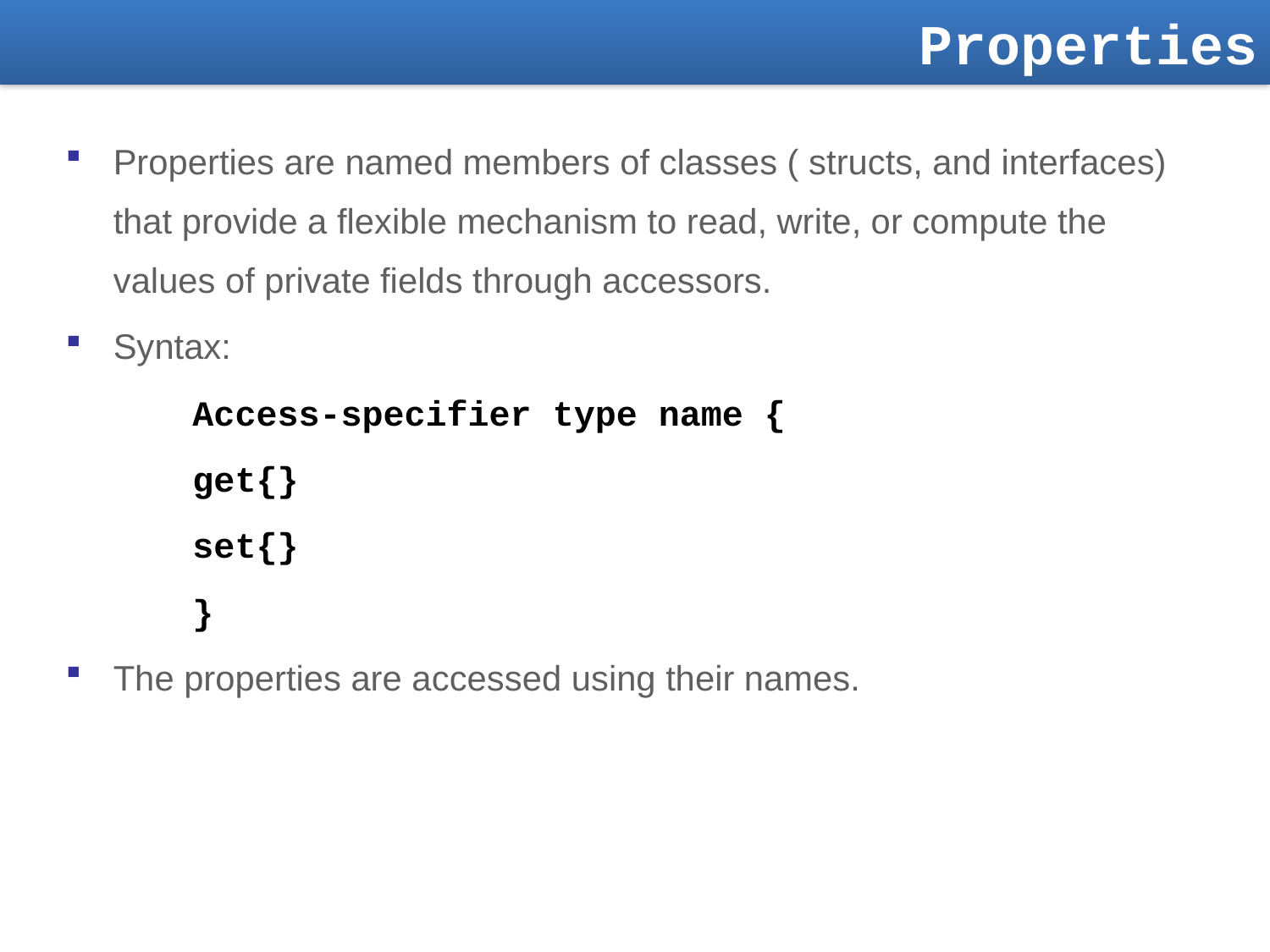

Properties
Properties are named members of classes ( structs, and interfaces) that provide a flexible mechanism to read, write, or compute the values of private fields through accessors.
Syntax:
	Access-specifier type name {
	get{}
	set{}
	}
The properties are accessed using their names.